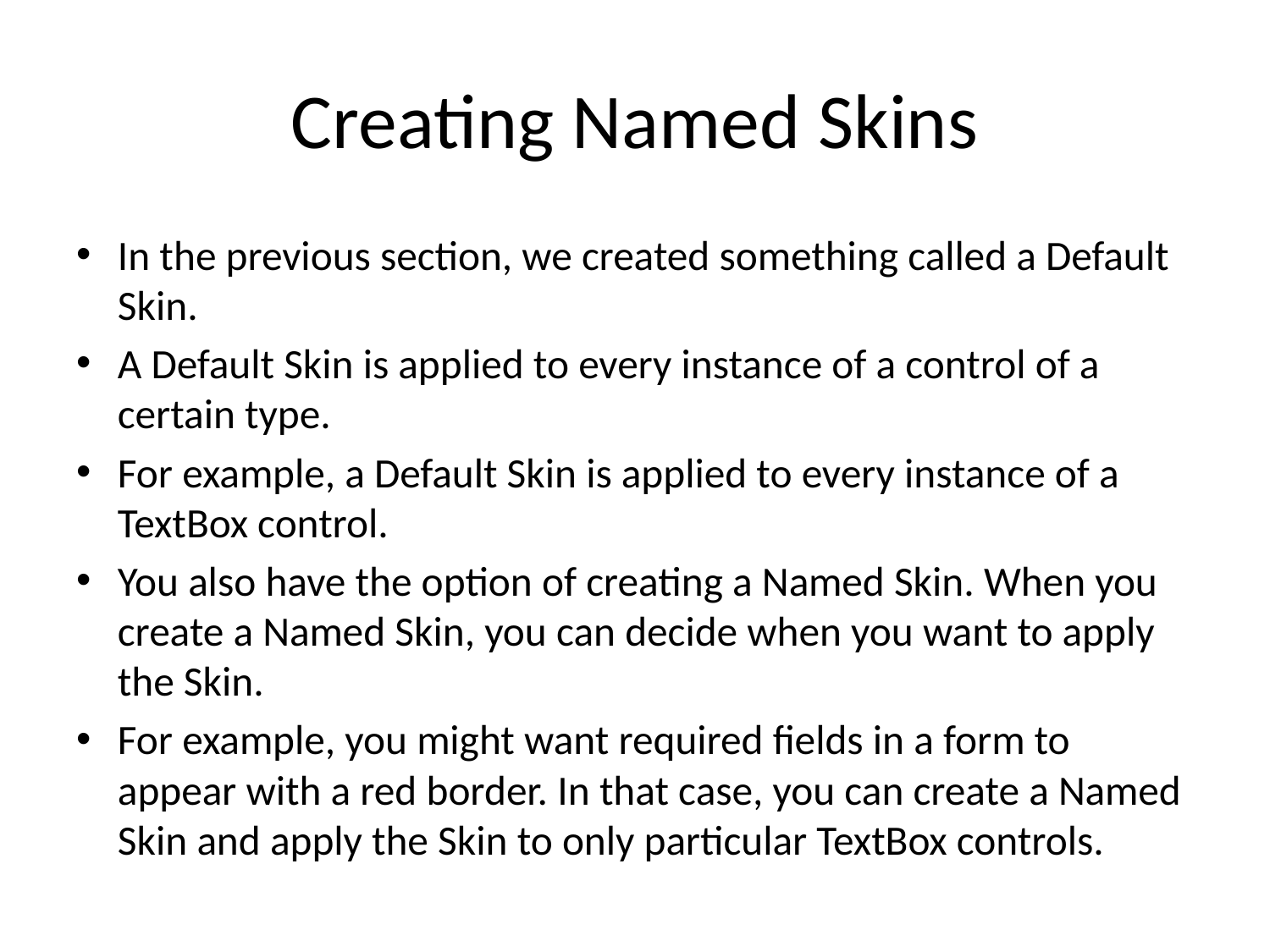

# Creating Named Skins
In the previous section, we created something called a Default Skin.
A Default Skin is applied to every instance of a control of a certain type.
For example, a Default Skin is applied to every instance of a TextBox control.
You also have the option of creating a Named Skin. When you create a Named Skin, you can decide when you want to apply the Skin.
For example, you might want required fields in a form to appear with a red border. In that case, you can create a Named Skin and apply the Skin to only particular TextBox controls.